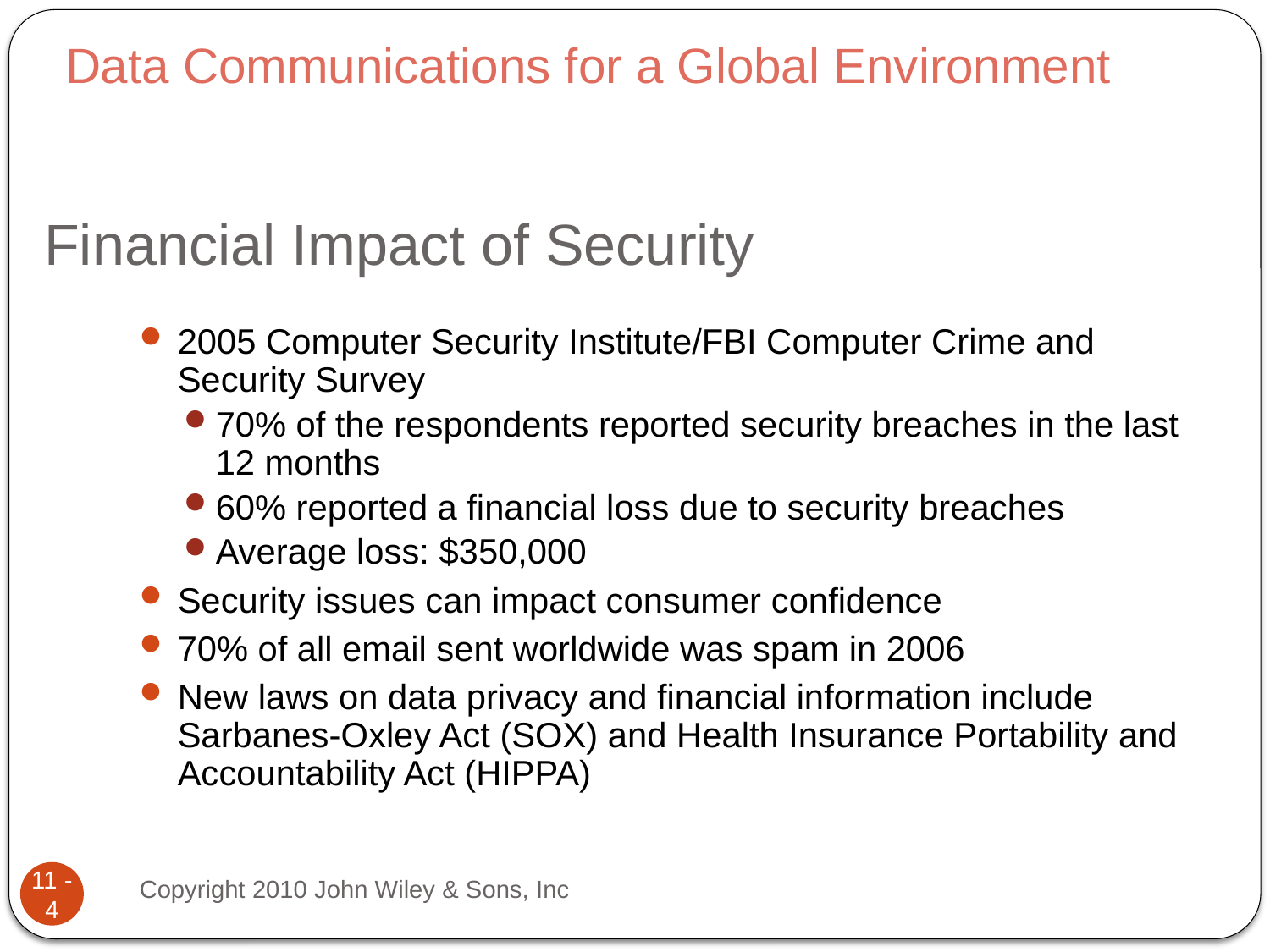

Data Communications for a Global Environment
# Financial Impact of Security
2005 Computer Security Institute/FBI Computer Crime and Security Survey
70% of the respondents reported security breaches in the last 12 months
60% reported a financial loss due to security breaches
Average loss: $350,000
Security issues can impact consumer confidence
70% of all email sent worldwide was spam in 2006
New laws on data privacy and financial information include Sarbanes-Oxley Act (SOX) and Health Insurance Portability and Accountability Act (HIPPA)

Copyright 2010 John Wiley & Sons, Inc
11 - 4